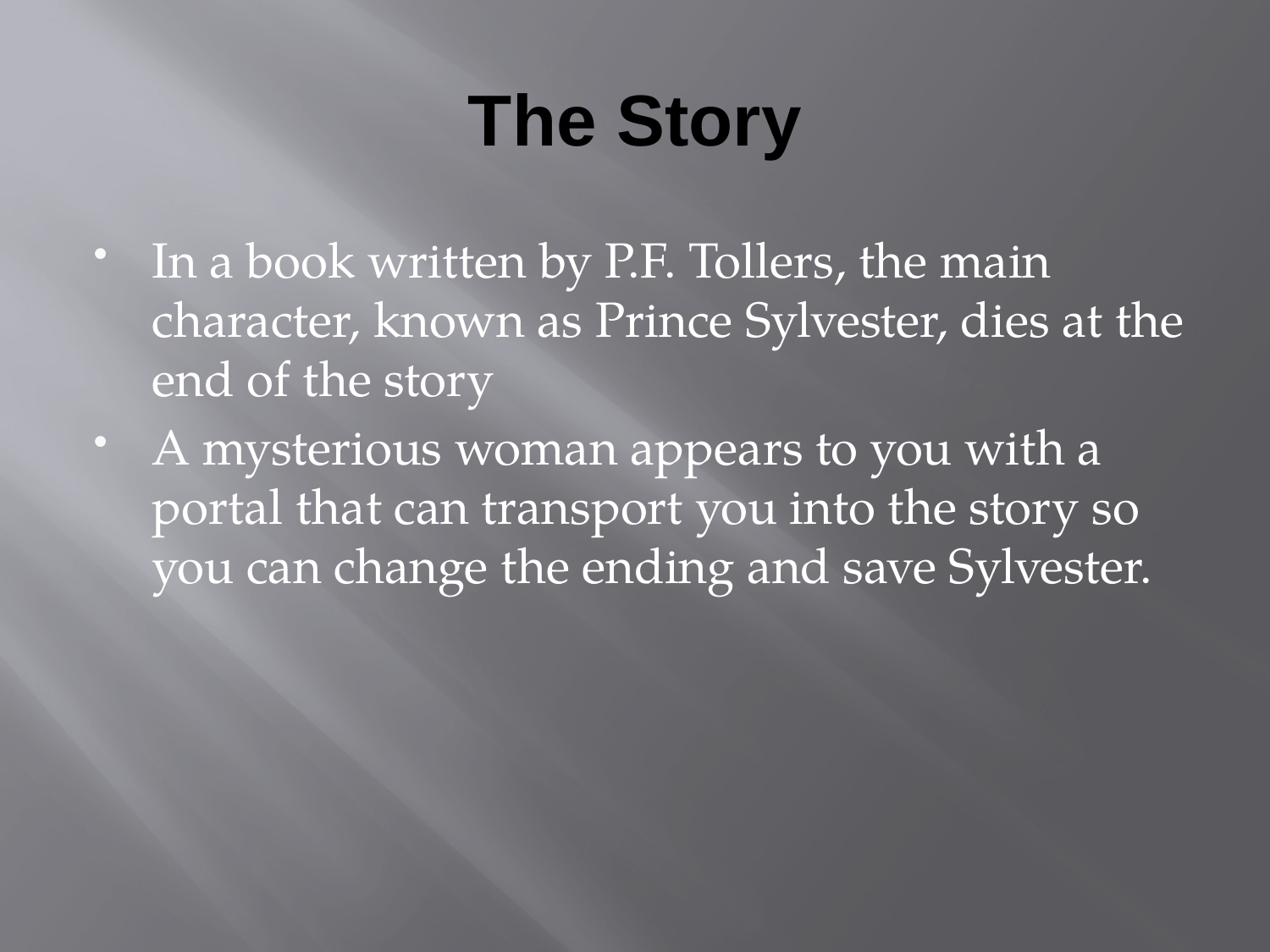

# The Story
In a book written by P.F. Tollers, the main character, known as Prince Sylvester, dies at the end of the story
A mysterious woman appears to you with a portal that can transport you into the story so you can change the ending and save Sylvester.